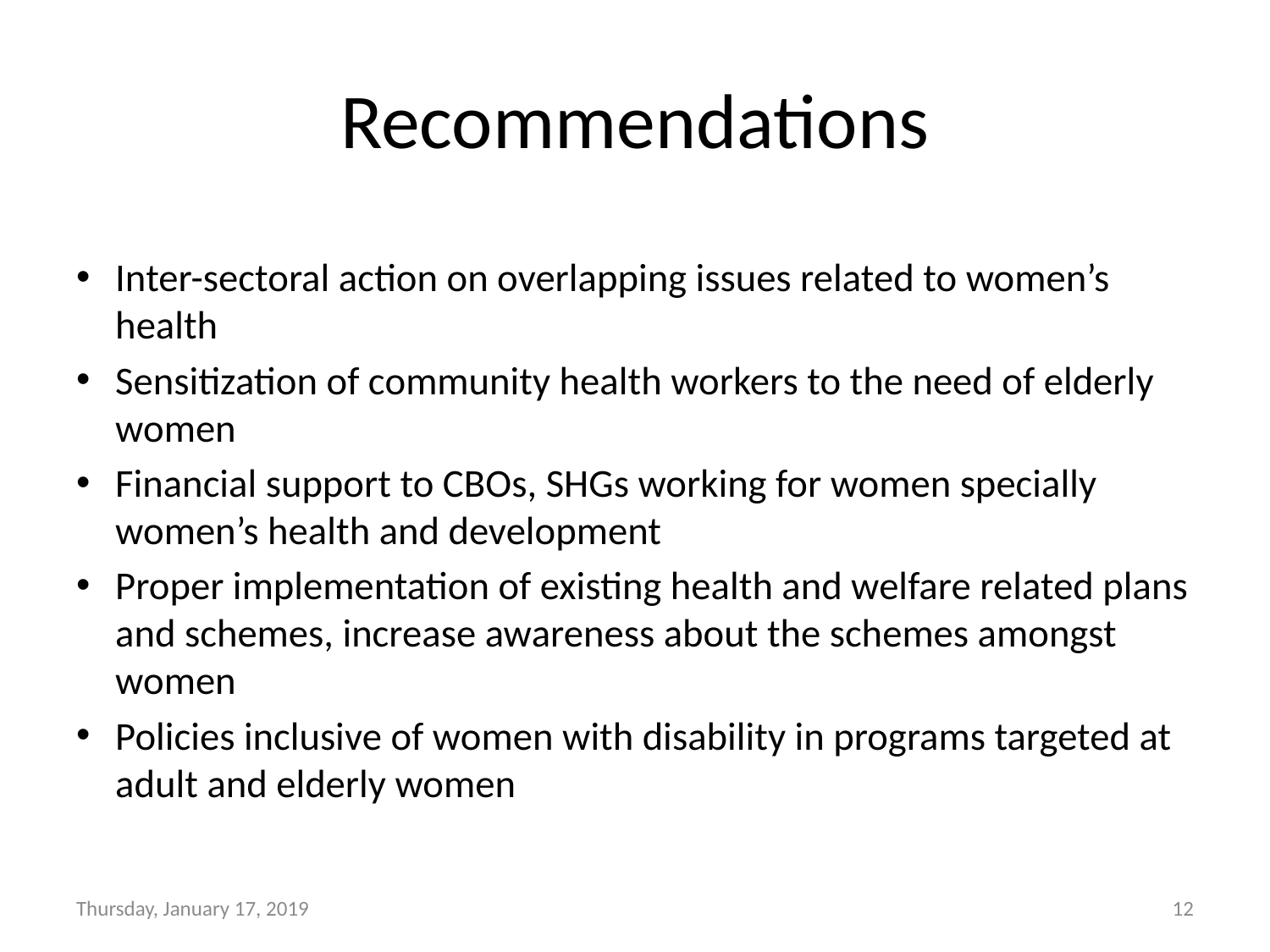

# Recommendations

Inter-sectoral action on overlapping issues related to women’s health
Sensitization of community health workers to the need of elderly women
Financial support to CBOs, SHGs working for women specially women’s health and development
Proper implementation of existing health and welfare related plans and schemes, increase awareness about the schemes amongst women
Policies inclusive of women with disability in programs targeted at adult and elderly women
Thursday, January 17, 2019
12